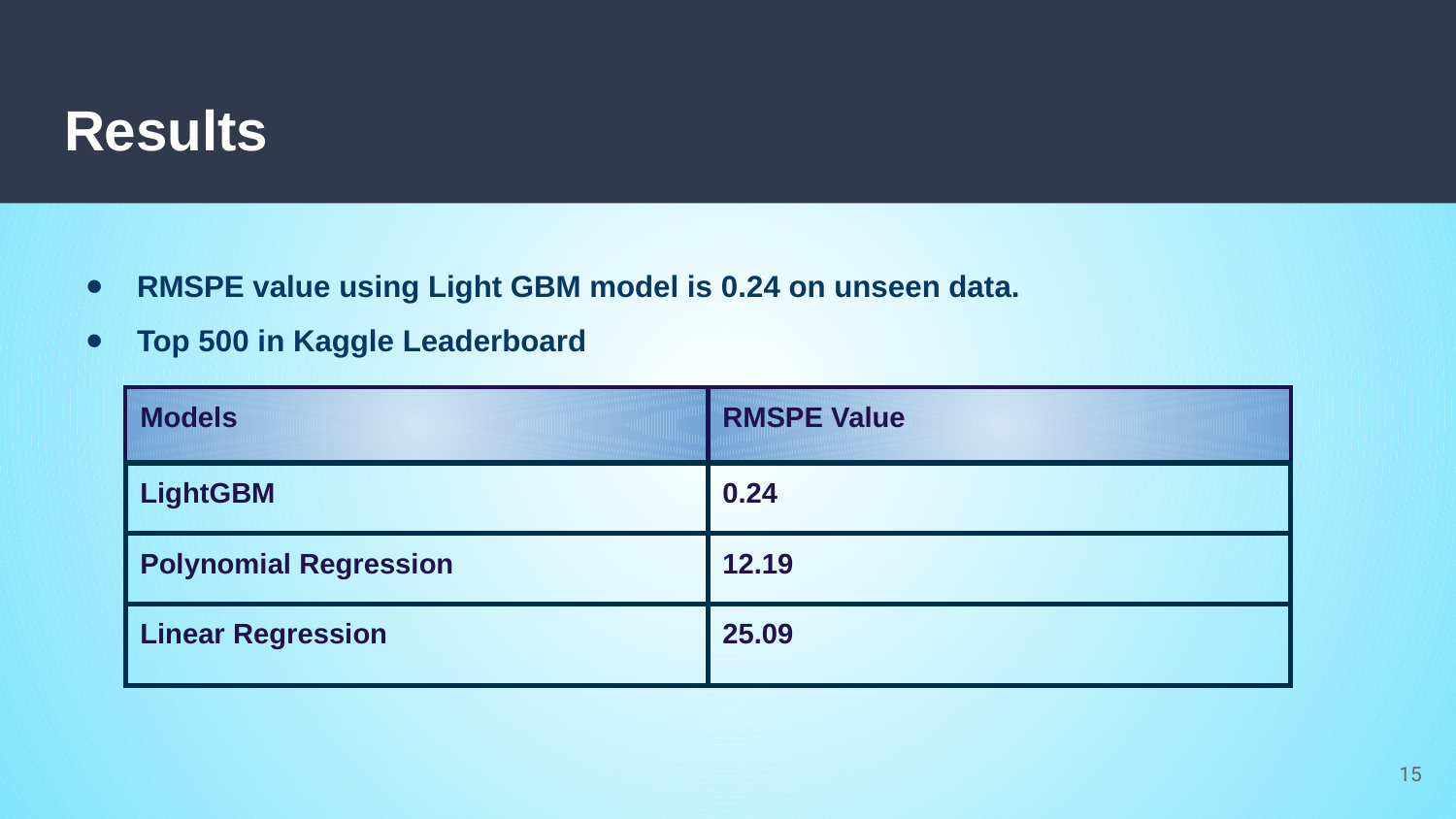

# Results
RMSPE value using Light GBM model is 0.24 on unseen data.
Top 500 in Kaggle Leaderboard

| Models | RMSPE Value |
| --- | --- |
| LightGBM | 0.24 |
| Polynomial Regression | 12.19 |
| Linear Regression | 25.09 |
15